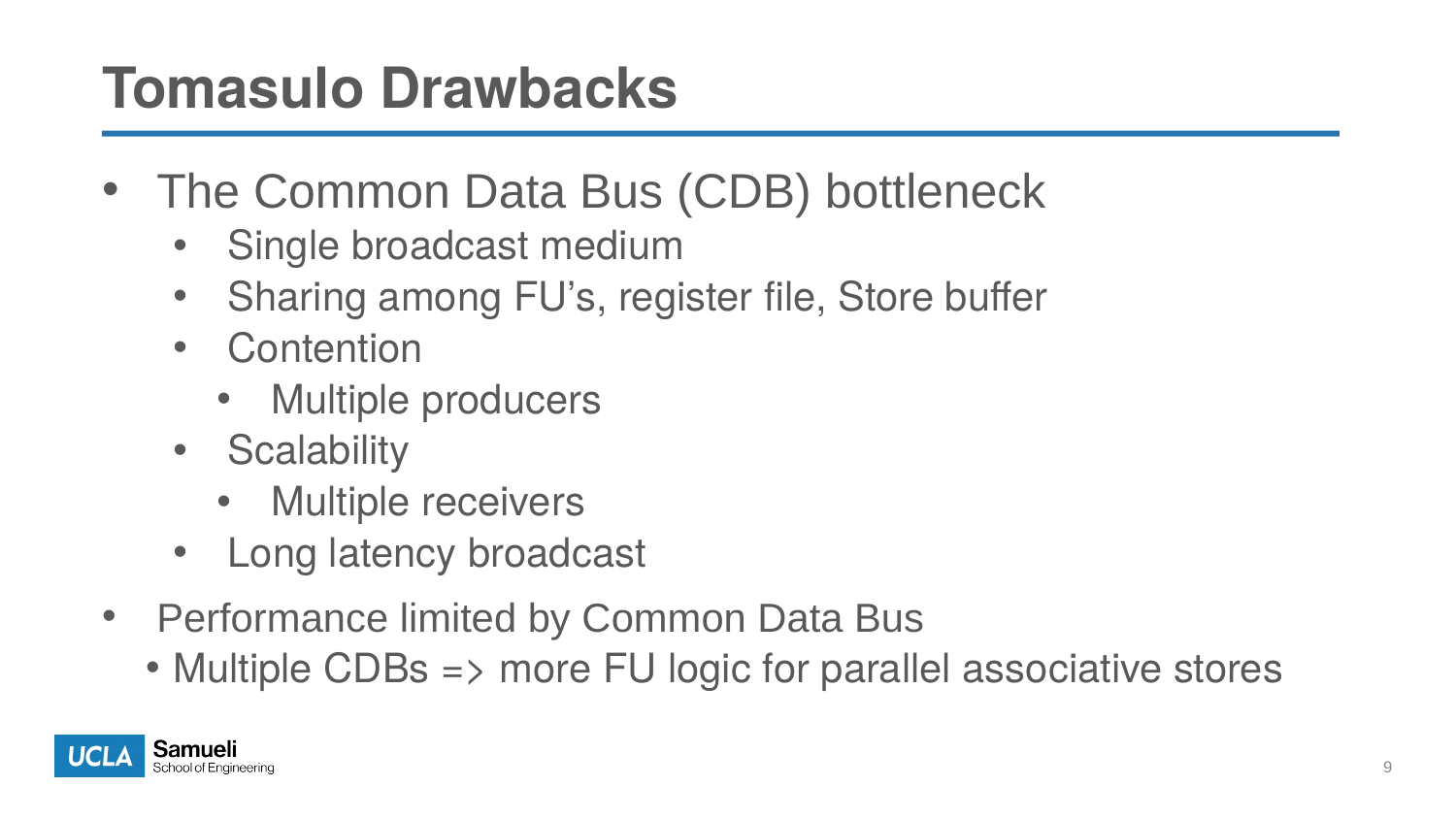

Tomasulo Drawbacks
The Common Data Bus (CDB) bottleneck
Single broadcast medium
Sharing among FU’s, register file, Store buffer
Contention
Multiple producers
Scalability
Multiple receivers
Long latency broadcast
Performance limited by Common Data Bus
Multiple CDBs => more FU logic for parallel associative stores

9